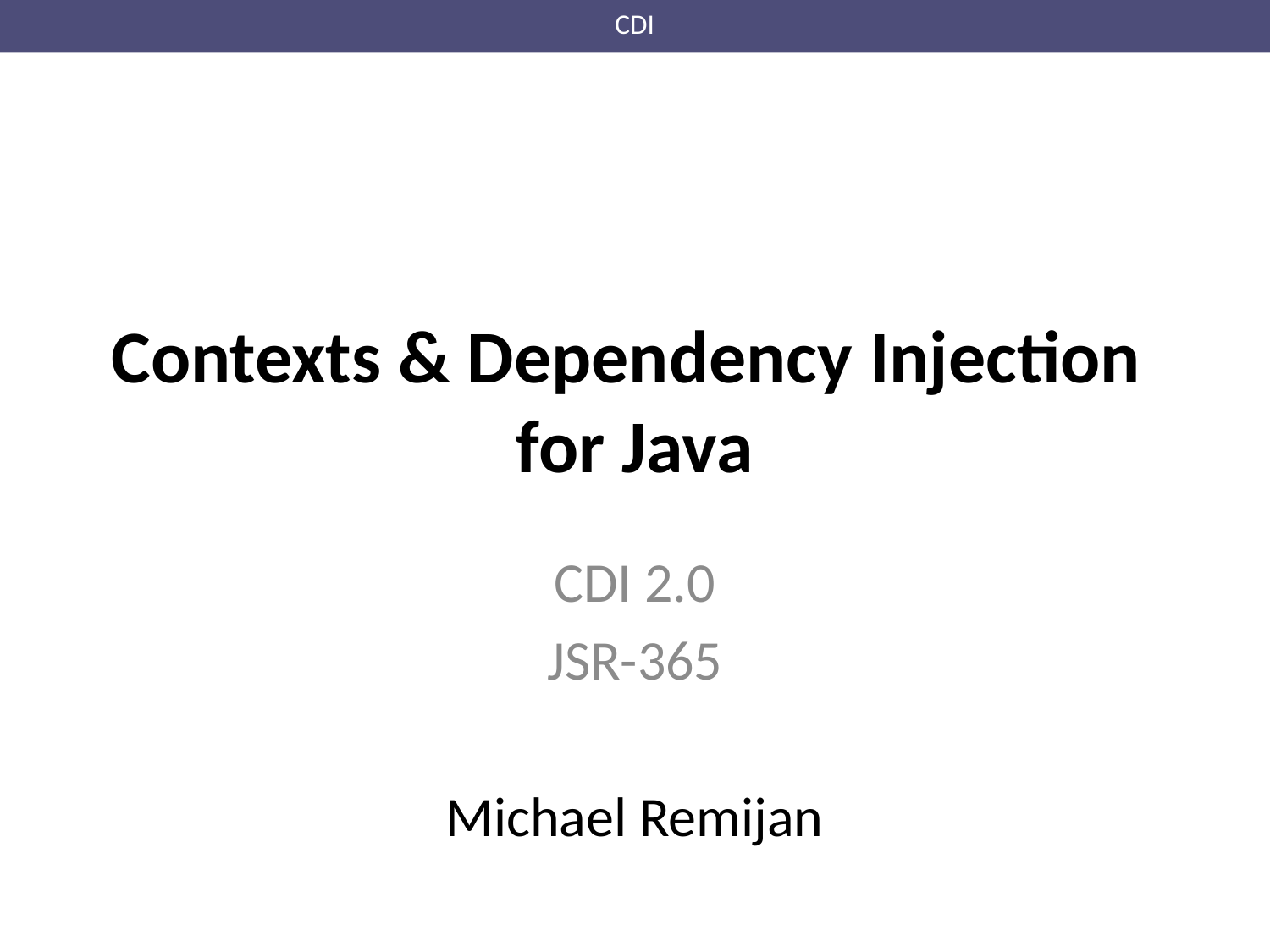

CDI

# Contexts & Dependency Injection for Java
CDI 2.0
JSR-365

Michael Remijan